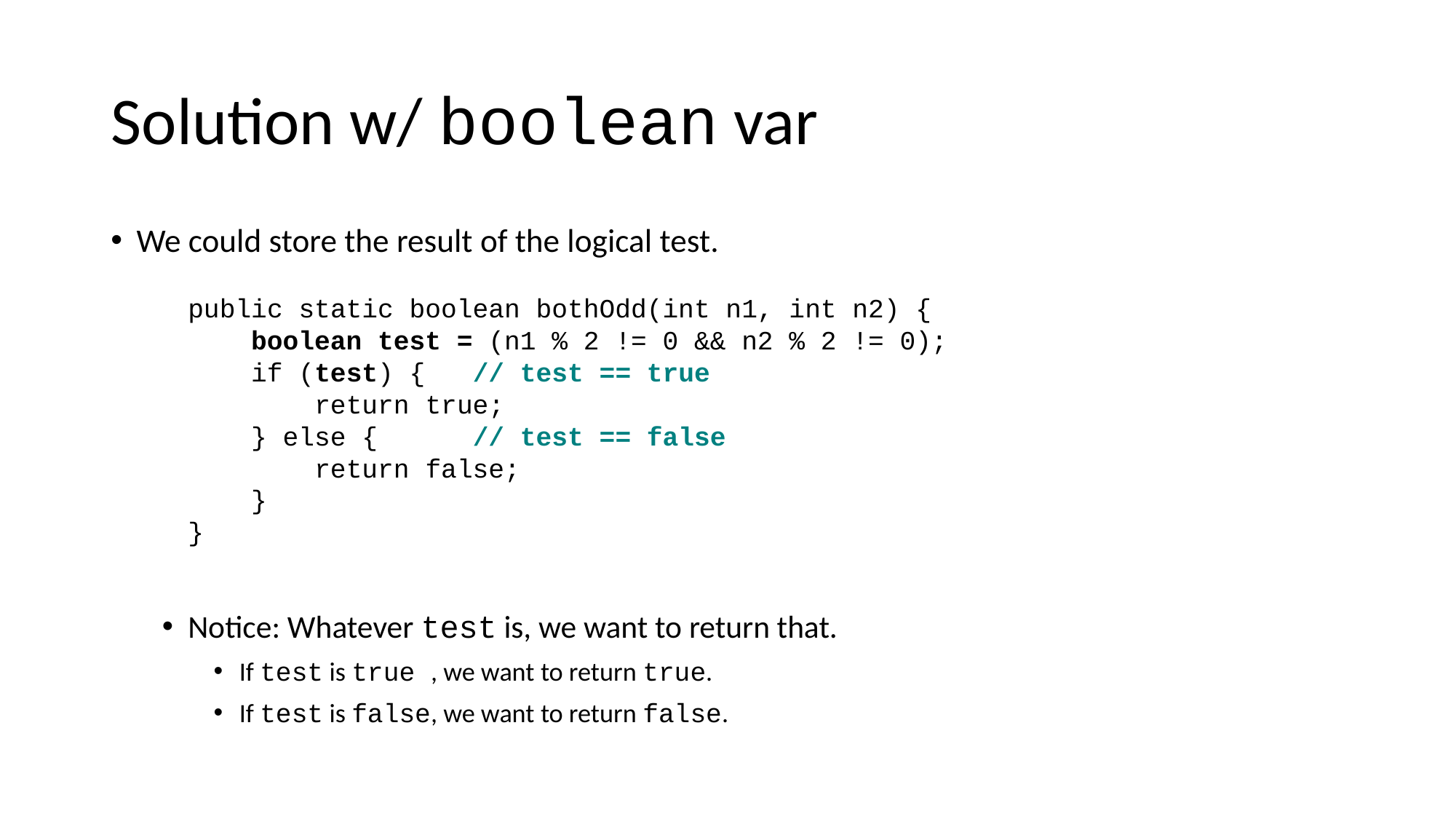

# Solution w/ boolean var
We could store the result of the logical test.

	public static boolean bothOdd(int n1, int n2) {
	    boolean test = (n1 % 2 != 0 && n2 % 2 != 0);
	    if (test) {   // test == true
	        return true;
	    } else {      // test == false
	        return false;
	    }
	}

Notice: Whatever test is, we want to return that.
If test is true , we want to return true.
If test is false, we want to return false.